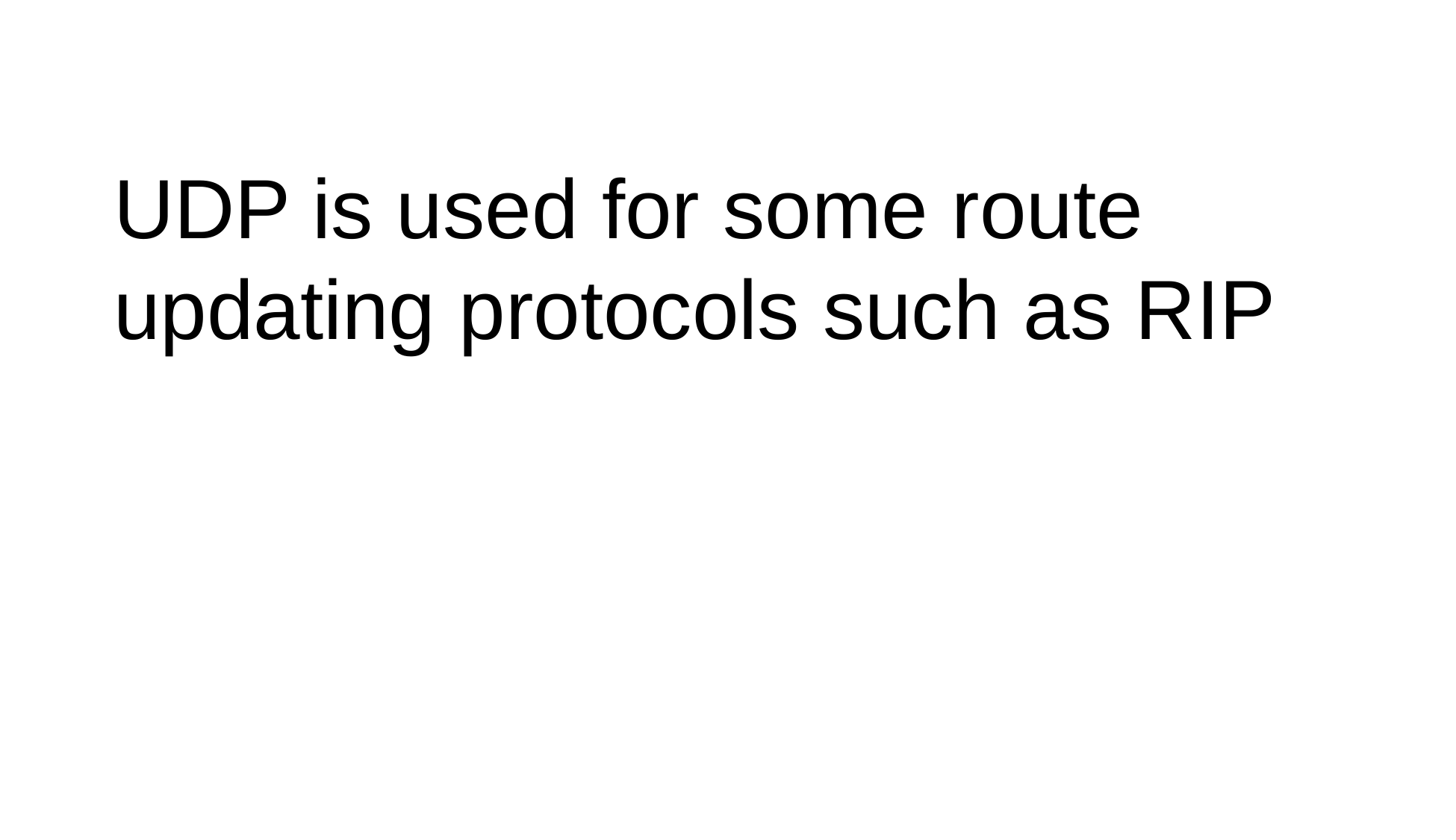

UDP is used for some route updating protocols such as RIP